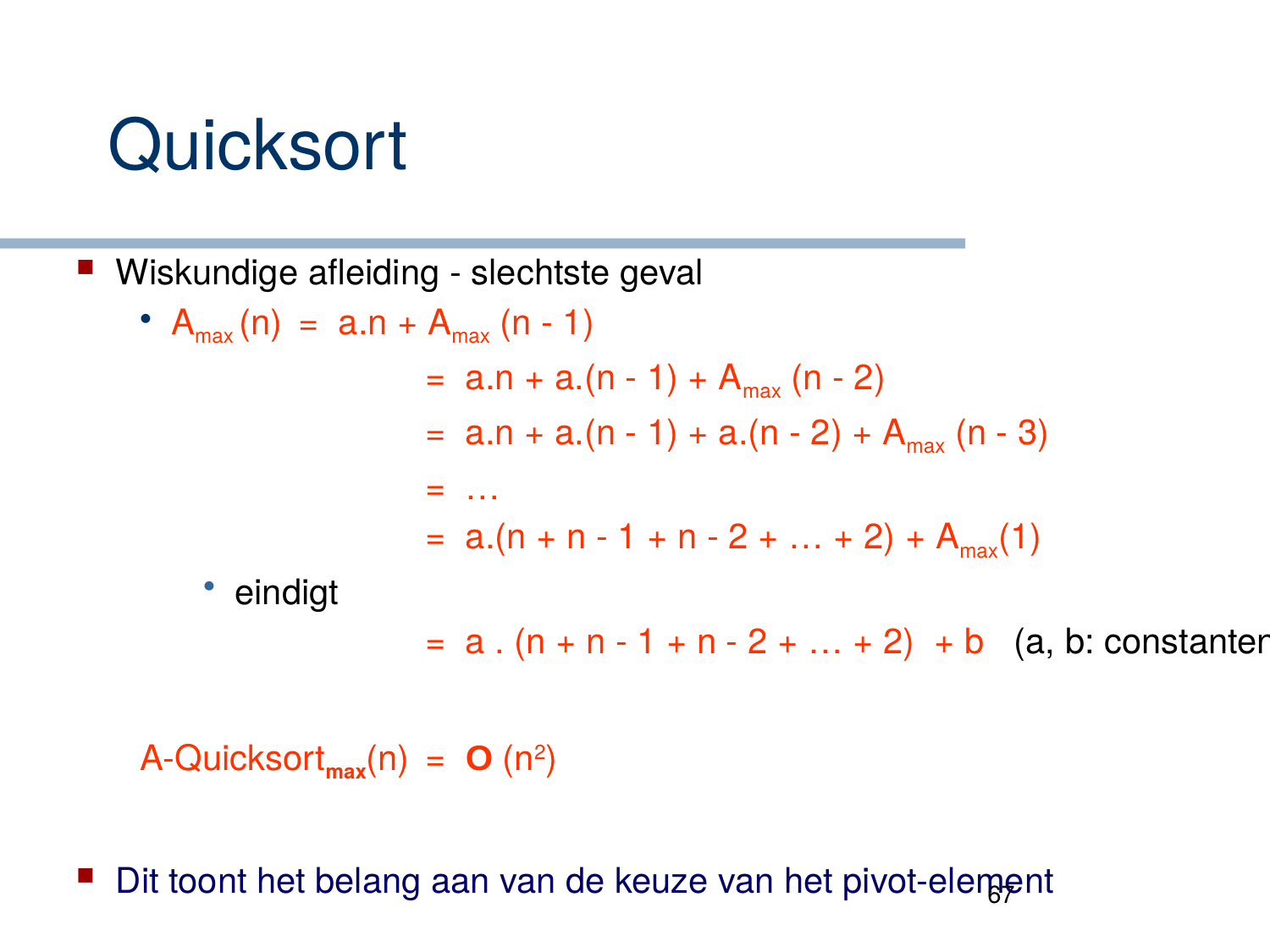

# Quicksort
Wiskundige afleiding - slechtste geval
Amax (n) 	=  a.n + Amax (n - 1)
	 	        	=  a.n + a.(n - 1) + Amax (n - 2)
	 		=  a.n + a.(n - 1) + a.(n - 2) + Amax (n - 3)
	 		=  …
	 		=  a.(n + n - 1 + n - 2 + … + 2) + Amax(1)
eindigt
	 		=  a . (n + n - 1 + n - 2 + … + 2)  + b   (a, b: constanten)

A-Quicksortmax(n) 	=  O (n2)

Dit toont het belang aan van de keuze van het pivot-element

67